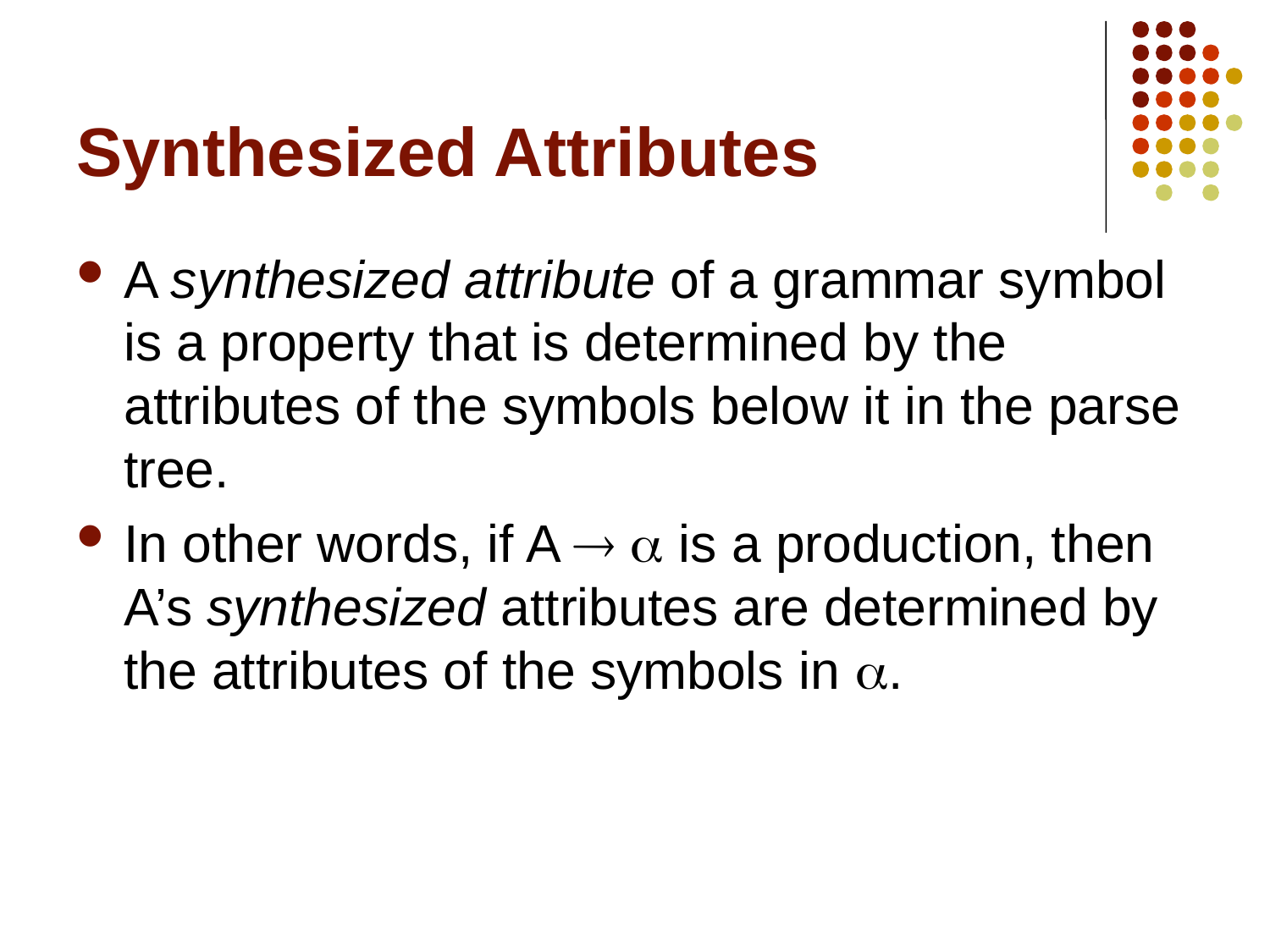

# Synthesized Attributes
A synthesized attribute of a grammar symbol is a property that is determined by the attributes of the symbols below it in the parse tree.
In other words, if A → α is a production, then A’s synthesized attributes are determined by the attributes of the symbols in α.